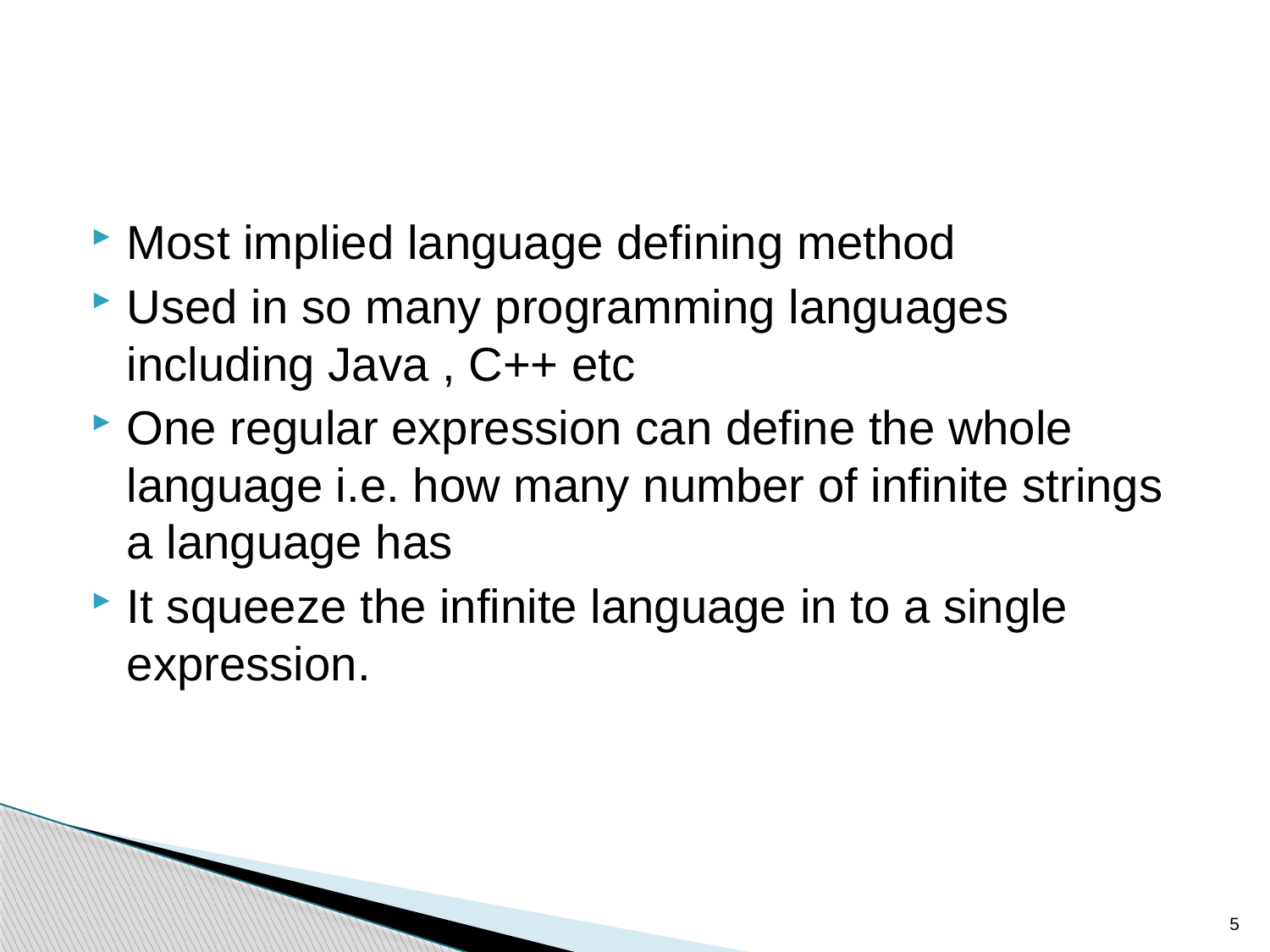

#
Most implied language defining method
Used in so many programming languages including Java , C++ etc
One regular expression can define the whole language i.e. how many number of infinite strings a language has
It squeeze the infinite language in to a single expression.

5